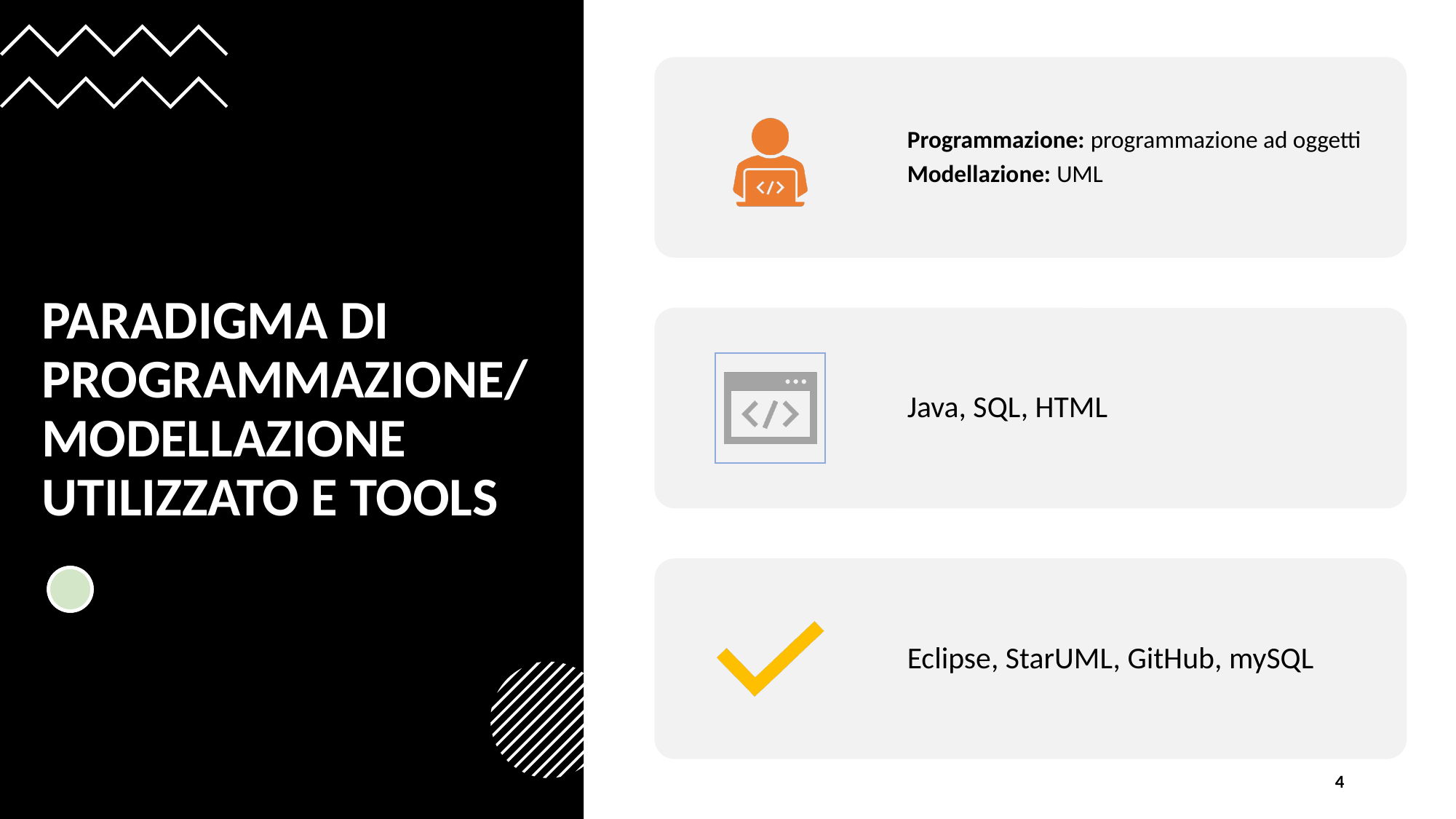

Programmazione: programmazione ad oggetti
Modellazione: UML
Java, SQL, HTML
Eclipse, StarUML, GitHub, mySQL
# PARADIGMA DI PROGRAMMAZIONE/ MODELLAZIONE UTILIZZATO E TOOLS

4